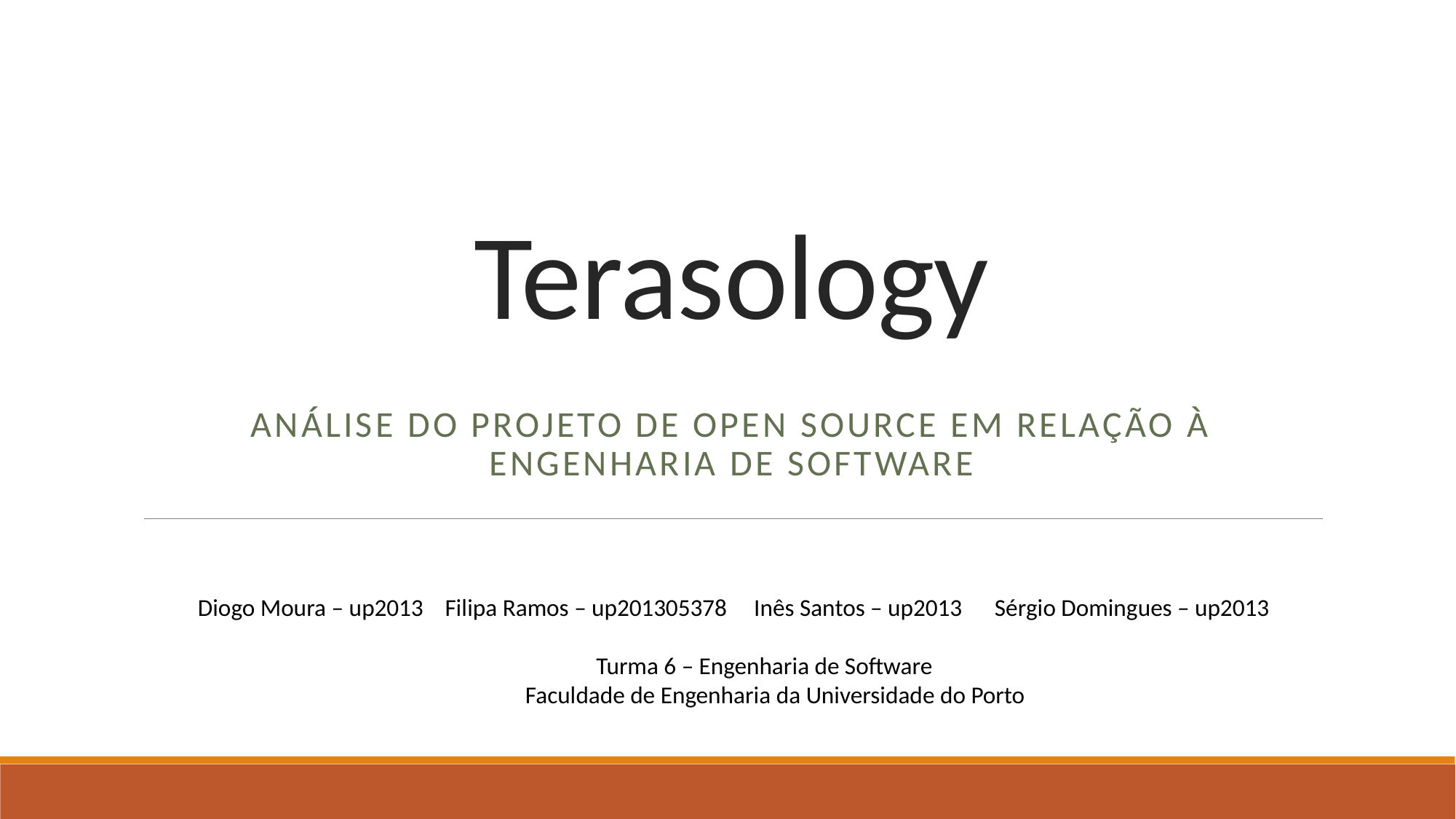

# Terasology
Análise do projeto de open source em relação à engenharia de software
Diogo Moura – up2013    Filipa Ramos – up201305378     Inês Santos – up2013      Sérgio Domingues – up2013

			             Turma 6 – Engenharia de Software
			Faculdade de Engenharia da Universidade do Porto